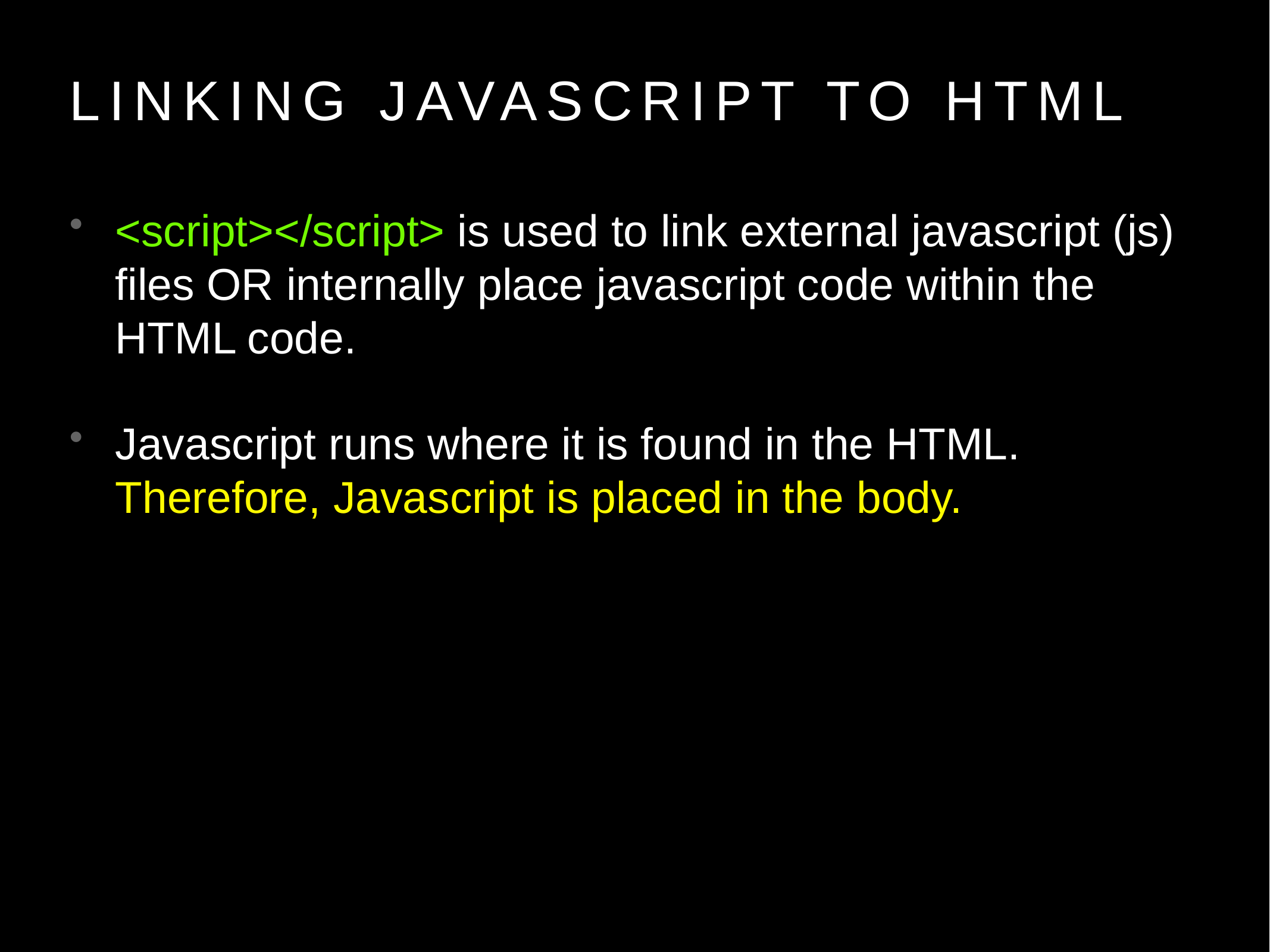

# Linking javascript to html
<script></script> is used to link external javascript (js) files OR internally place javascript code within the HTML code.
Javascript runs where it is found in the HTML. Therefore, Javascript is placed in the body.